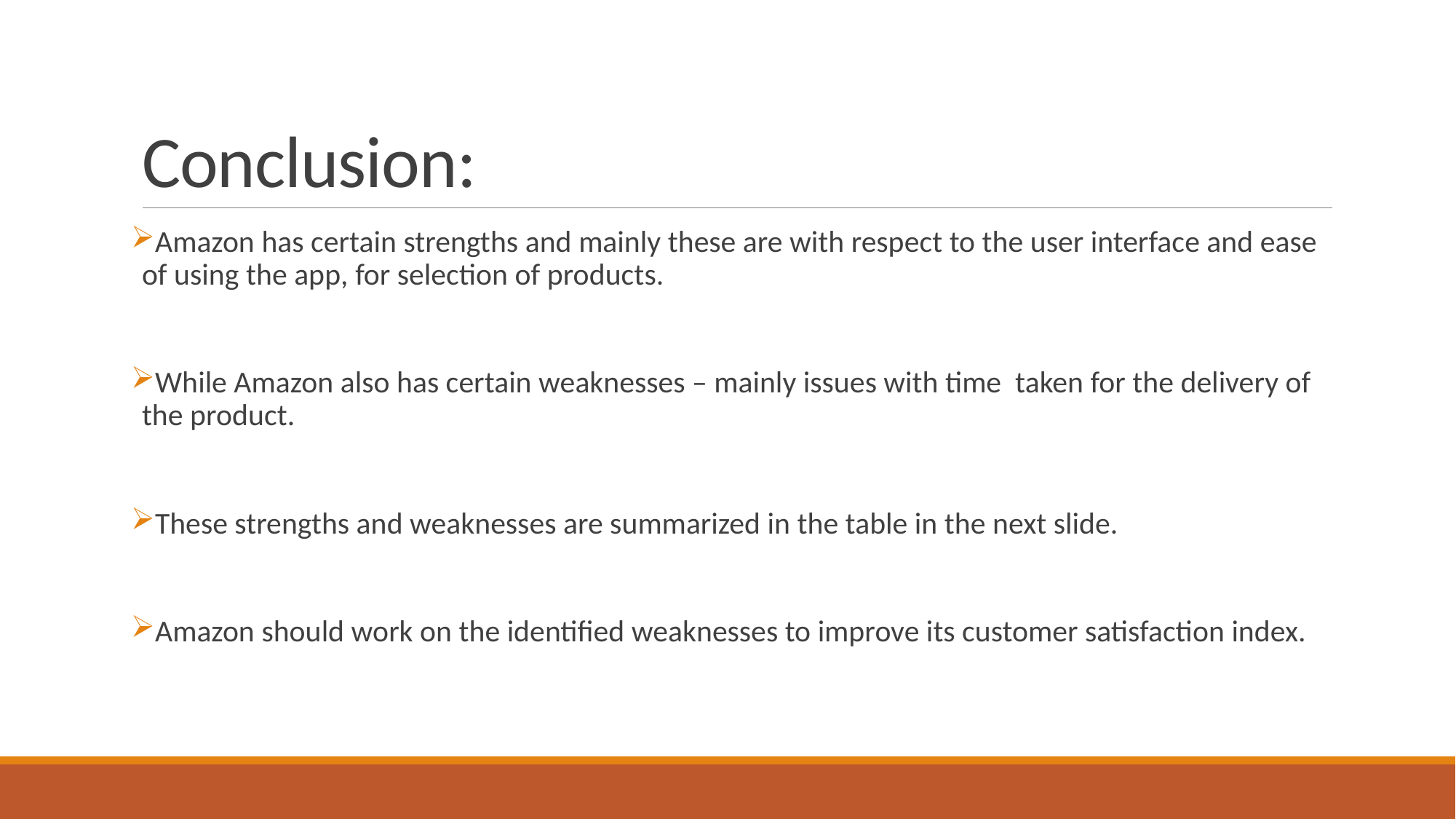

# Conclusion:
Amazon has certain strengths and mainly these are with respect to the user interface and ease of using the app, for selection of products.

While Amazon also has certain weaknesses – mainly issues with time  taken for the delivery of the product.

These strengths and weaknesses are summarized in the table in the next slide.

Amazon should work on the identified weaknesses to improve its customer satisfaction index.